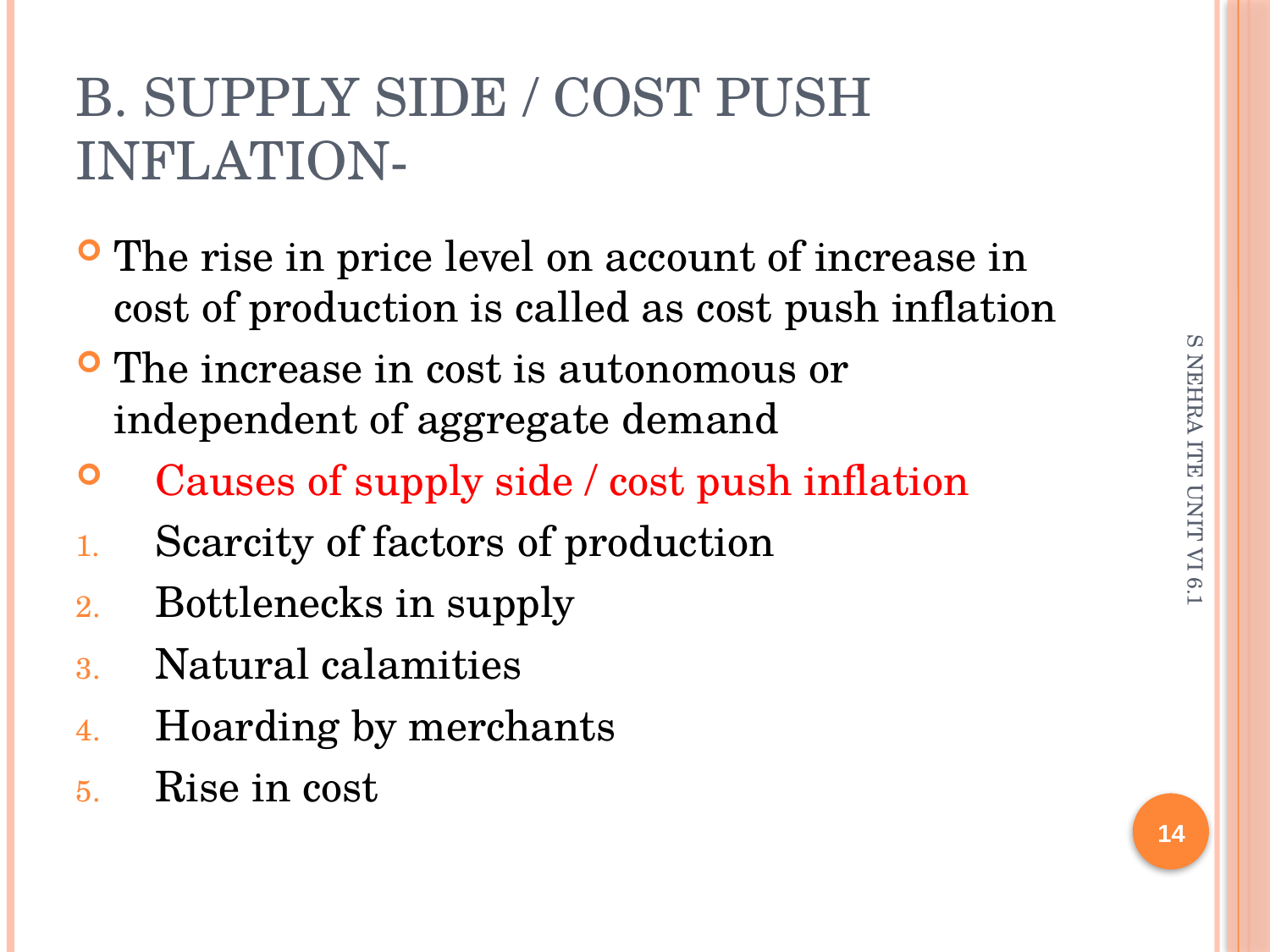

# B. supply side / cost push inflation-
The rise in price level on account of increase in cost of production is called as cost push inflation
The increase in cost is autonomous or independent of aggregate demand
Causes of supply side / cost push inflation
Scarcity of factors of production
Bottlenecks in supply
Natural calamities
Hoarding by merchants
Rise in cost
S NEHRA ITE UNIT VI 6.1
14